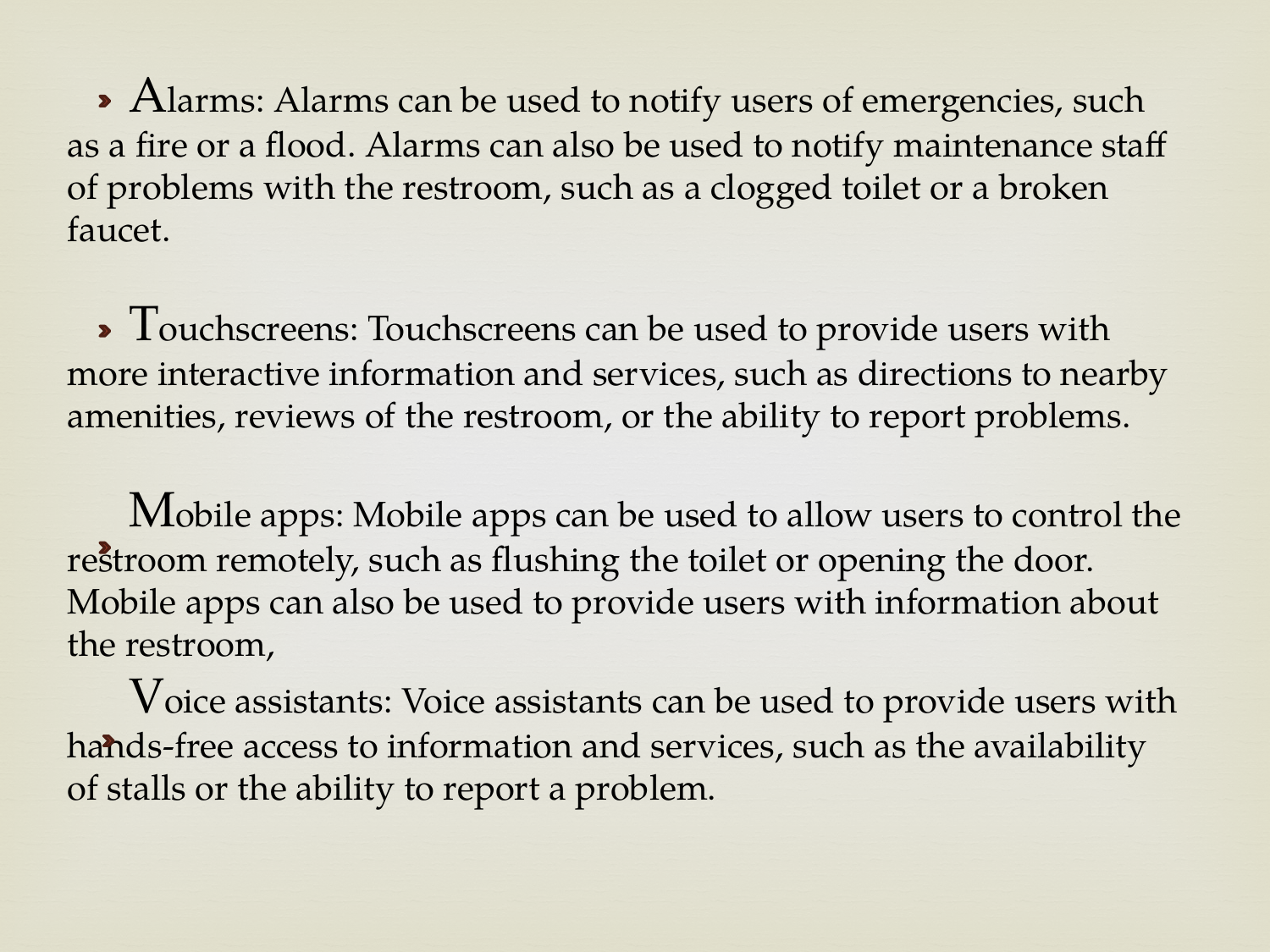

Alarms: Alarms can be used to notify users of emergencies, such as a fire or a flood. Alarms can also be used to notify maintenance staff of problems with the restroom, such as a clogged toilet or a broken faucet.

     Touchscreens: Touchscreens can be used to provide users with more interactive information and services, such as directions to nearby amenities, reviews of the restroom, or the ability to report problems.

     Mobile apps: Mobile apps can be used to allow users to control the restroom remotely, such as flushing the toilet or opening the door. Mobile apps can also be used to provide users with information about the restroom,
     Voice assistants: Voice assistants can be used to provide users with hands-free access to information and services, such as the availability of stalls or the ability to report a problem.